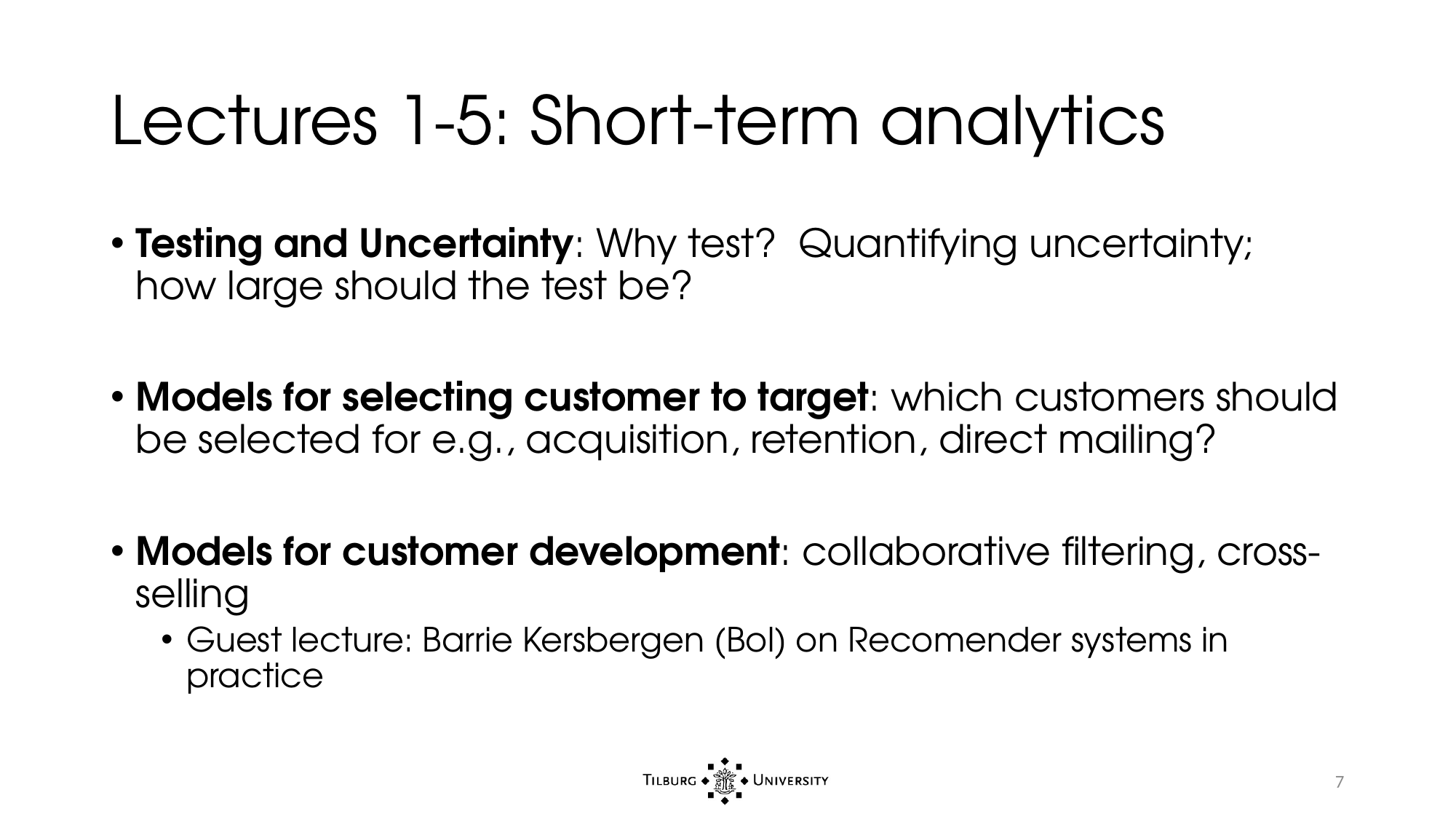

# Lectures 1-5: Short-term analytics
Testing and Uncertainty: Why test?  Quantifying uncertainty; how large should the test be?

Models for selecting customer to target: which customers should be selected for e.g., acquisition, retention, direct mailing?

Models for customer development: collaborative filtering, cross-selling
Guest lecture: Barrie Kersbergen (Bol) on Recomender systems in practice

7